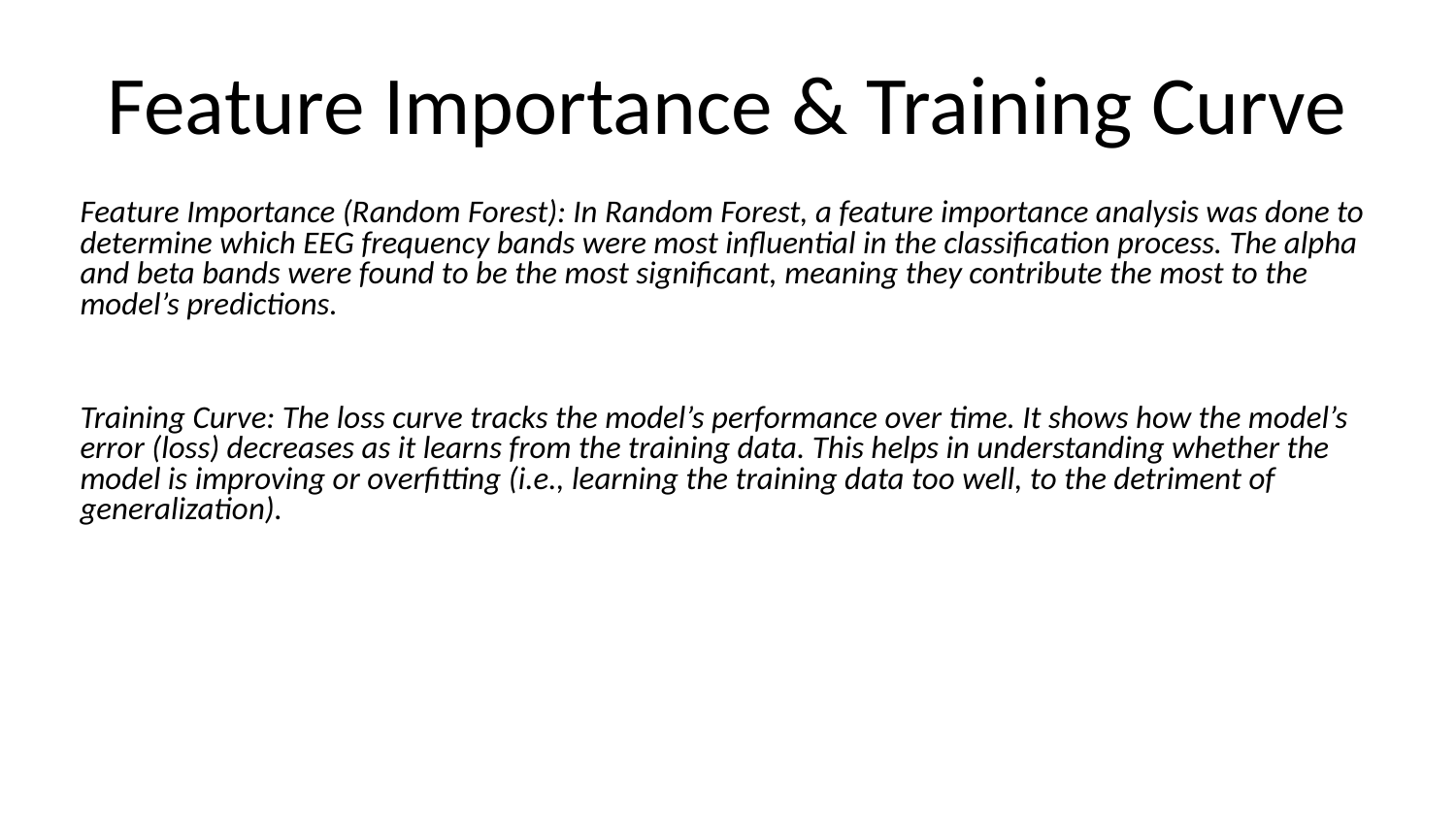

# Feature Importance & Training Curve
Feature Importance (Random Forest): In Random Forest, a feature importance analysis was done to determine which EEG frequency bands were most influential in the classification process. The alpha and beta bands were found to be the most significant, meaning they contribute the most to the model’s predictions.

Training Curve: The loss curve tracks the model’s performance over time. It shows how the model’s error (loss) decreases as it learns from the training data. This helps in understanding whether the model is improving or overfitting (i.e., learning the training data too well, to the detriment of generalization).